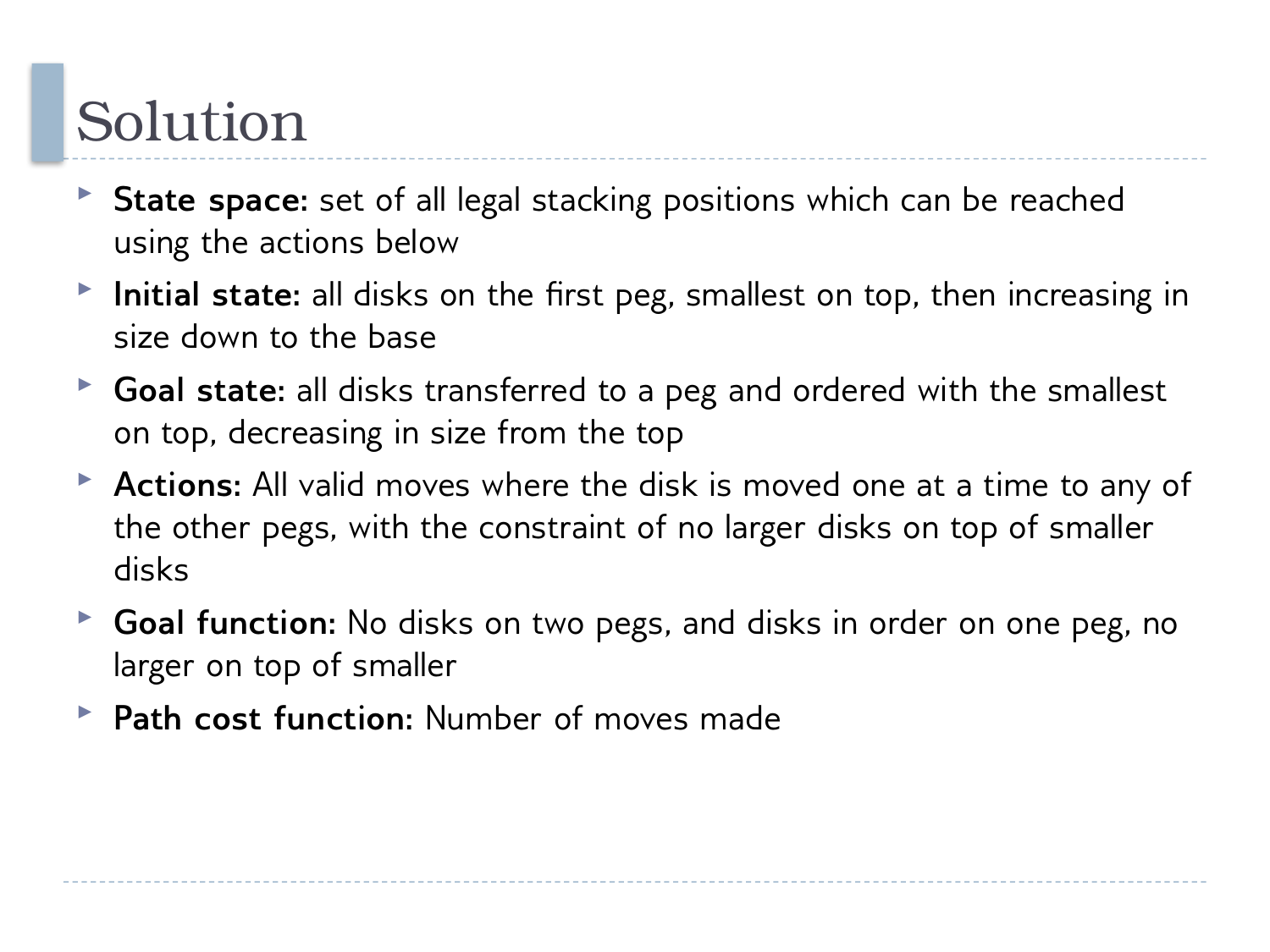

# Solution
State space: set of all legal stacking positions which can be reached using the actions below
Initial state: all disks on the first peg, smallest on top, then increasing in size down to the base
Goal state: all disks transferred to a peg and ordered with the smallest on top, decreasing in size from the top
Actions: All valid moves where the disk is moved one at a time to any of the other pegs, with the constraint of no larger disks on top of smaller disks
Goal function: No disks on two pegs, and disks in order on one peg, no larger on top of smaller
Path cost function: Number of moves made